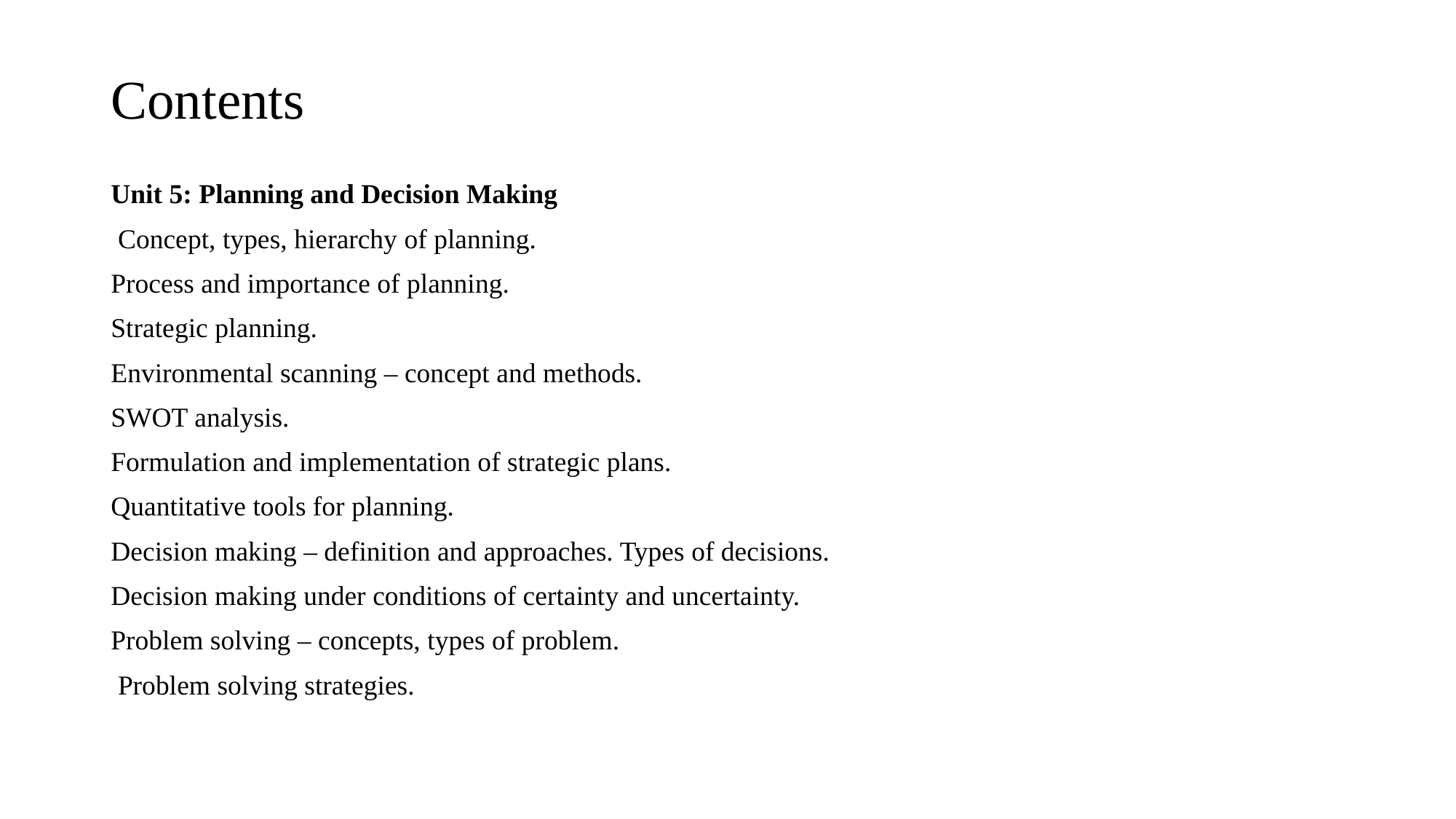

# Contents
Unit 5: Planning and Decision Making
 Concept, types, hierarchy of planning.
Process and importance of planning.
Strategic planning.
Environmental scanning – concept and methods.
SWOT analysis.
Formulation and implementation of strategic plans.
Quantitative tools for planning.
Decision making – definition and approaches. Types of decisions.
Decision making under conditions of certainty and uncertainty.
Problem solving – concepts, types of problem.
 Problem solving strategies.